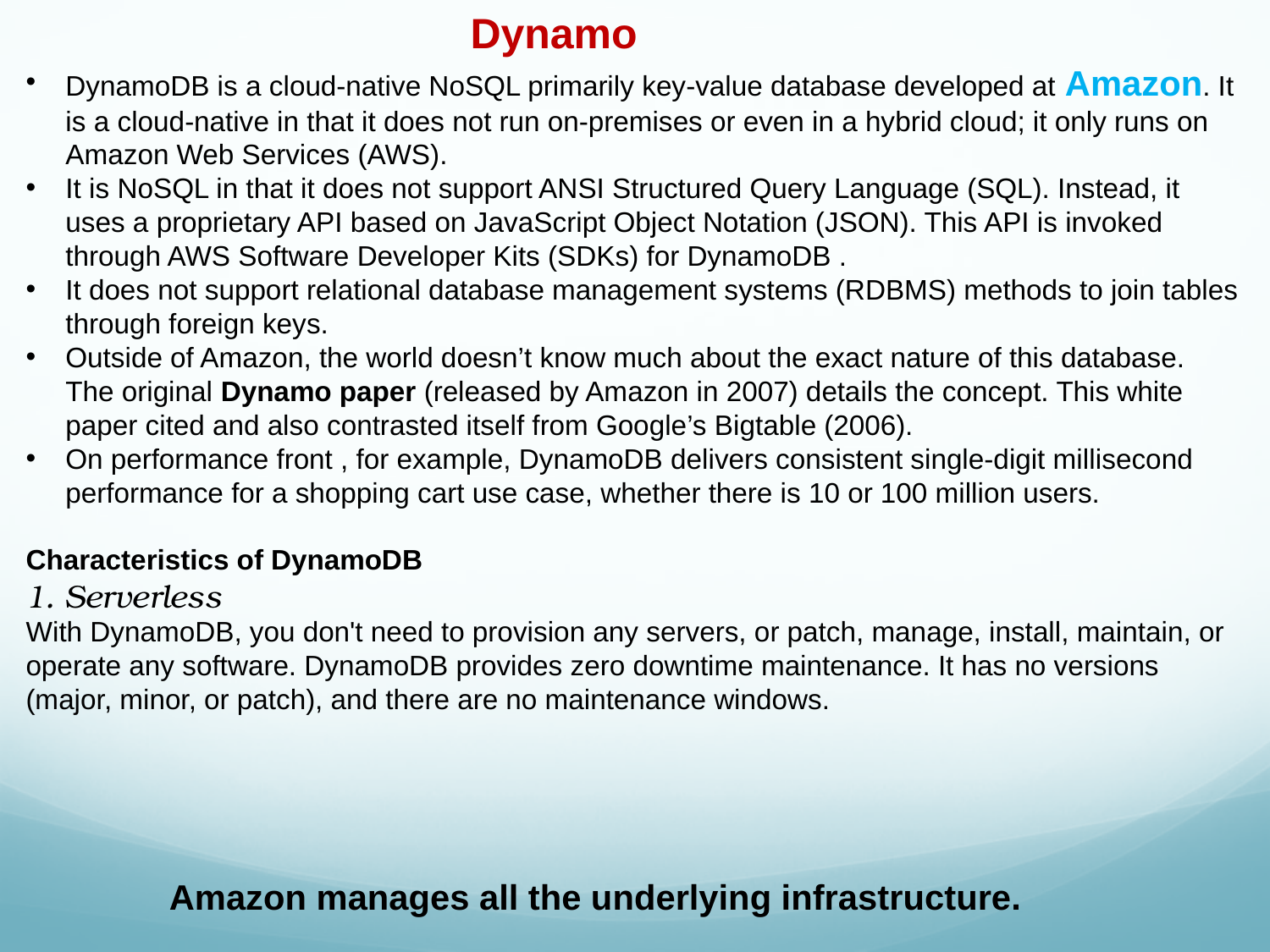

Dynamo
DynamoDB is a cloud-native NoSQL primarily key-value database developed at Amazon. It is a cloud-native in that it does not run on-premises or even in a hybrid cloud; it only runs on Amazon Web Services (AWS).
It is NoSQL in that it does not support ANSI Structured Query Language (SQL). Instead, it uses a proprietary API based on JavaScript Object Notation (JSON). This API is invoked through AWS Software Developer Kits (SDKs) for DynamoDB .
It does not support relational database management systems (RDBMS) methods to join tables through foreign keys.
Outside of Amazon, the world doesn’t know much about the exact nature of this database. The original Dynamo paper (released by Amazon in 2007) details the concept. This white paper cited and also contrasted itself from Google’s Bigtable (2006).
On performance front , for example, DynamoDB delivers consistent single-digit millisecond performance for a shopping cart use case, whether there is 10 or 100 million users.

Characteristics of DynamoDB
1. Serverless
With DynamoDB, you don't need to provision any servers, or patch, manage, install, maintain, or operate any software. DynamoDB provides zero downtime maintenance. It has no versions (major, minor, or patch), and there are no maintenance windows.

Amazon manages all the underlying infrastructure.